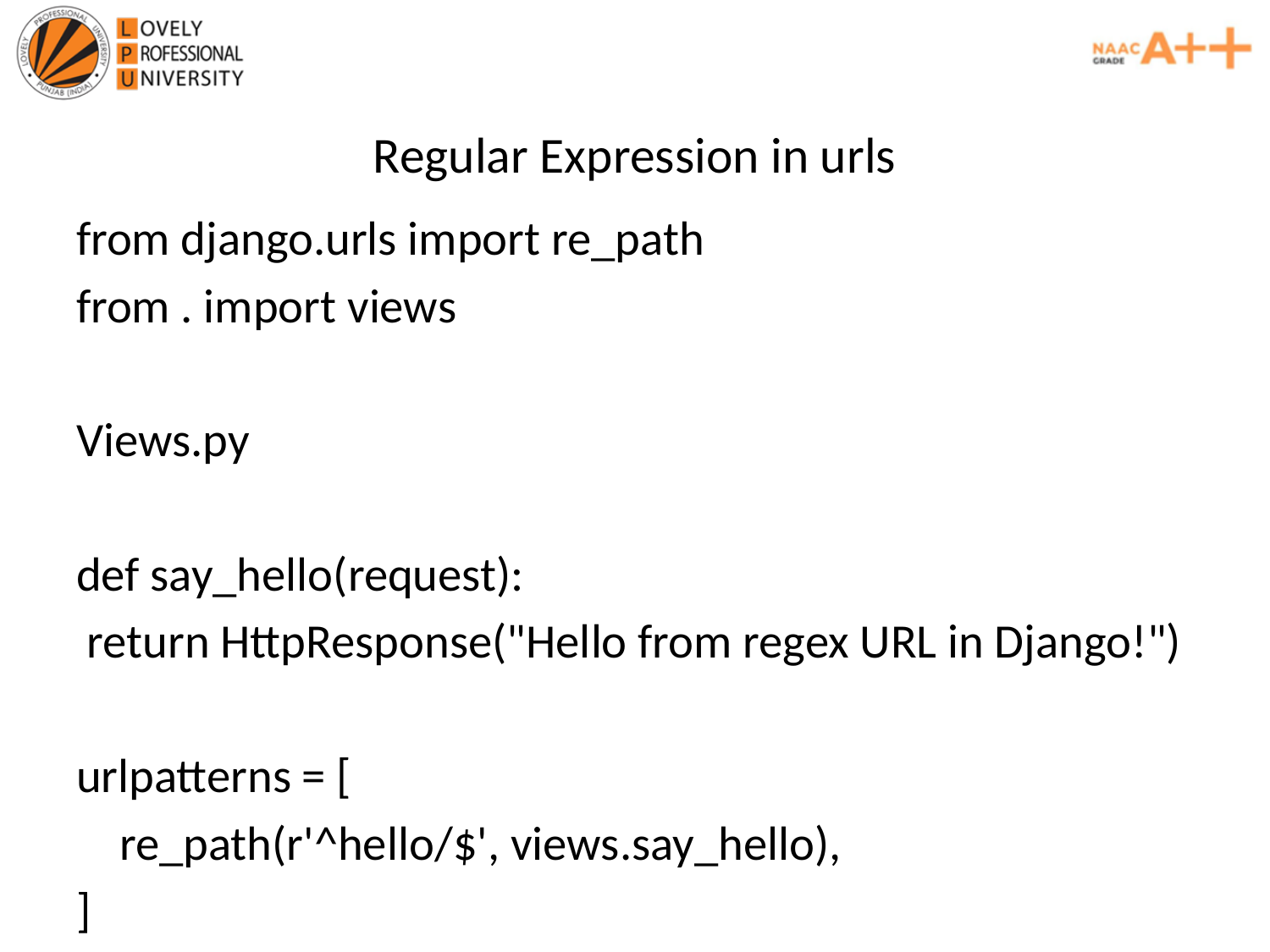

# Regular Expression in urls
from django.urls import re_path
from . import views

Views.py

def say_hello(request):
 return HttpResponse("Hello from regex URL in Django!")

urlpatterns = [
    re_path(r'^hello/$', views.say_hello),
]